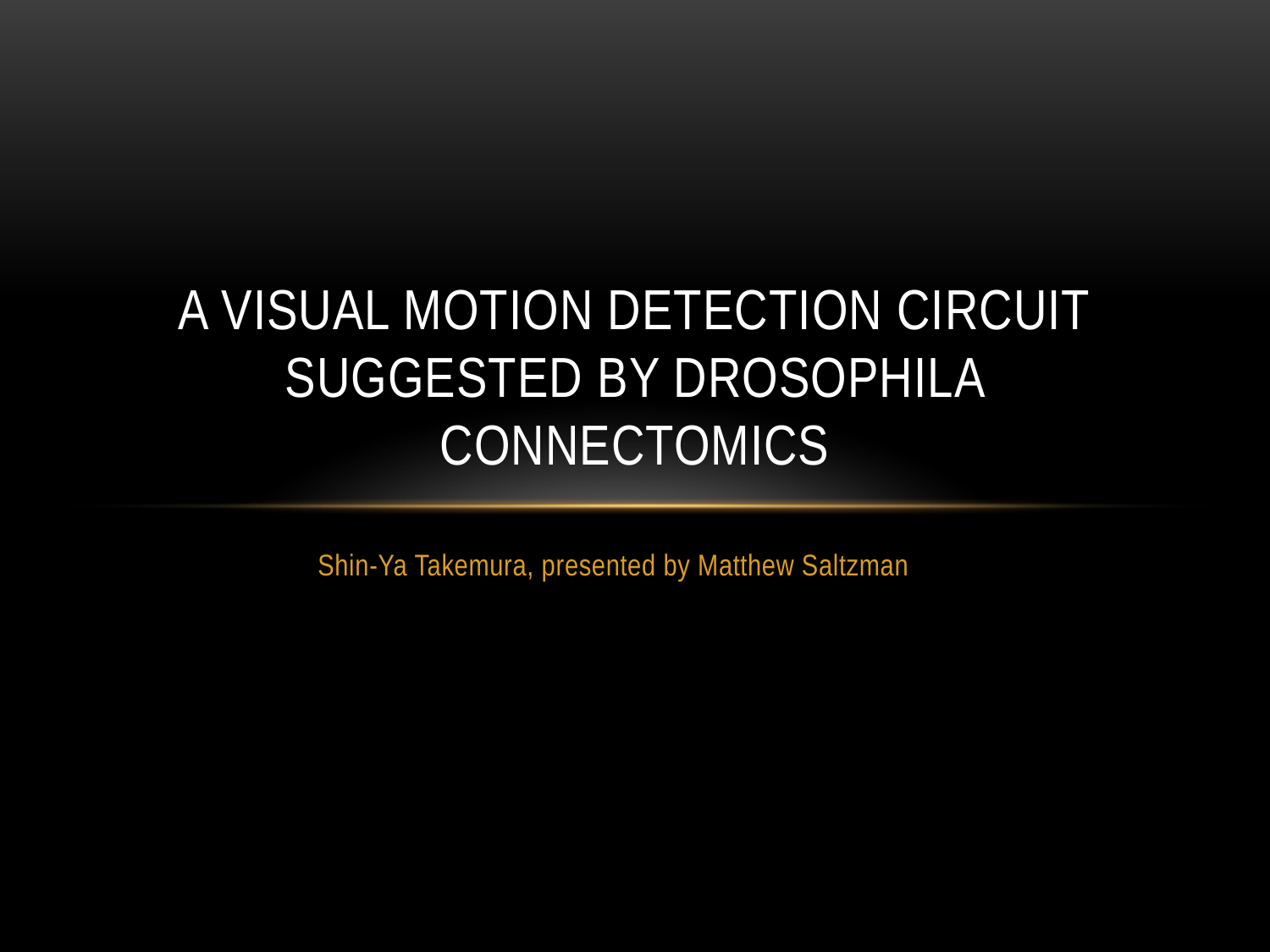

# A Visual Motion detection circuit suggested by drosophila connectomics
Shin-Ya Takemura, presented by Matthew Saltzman